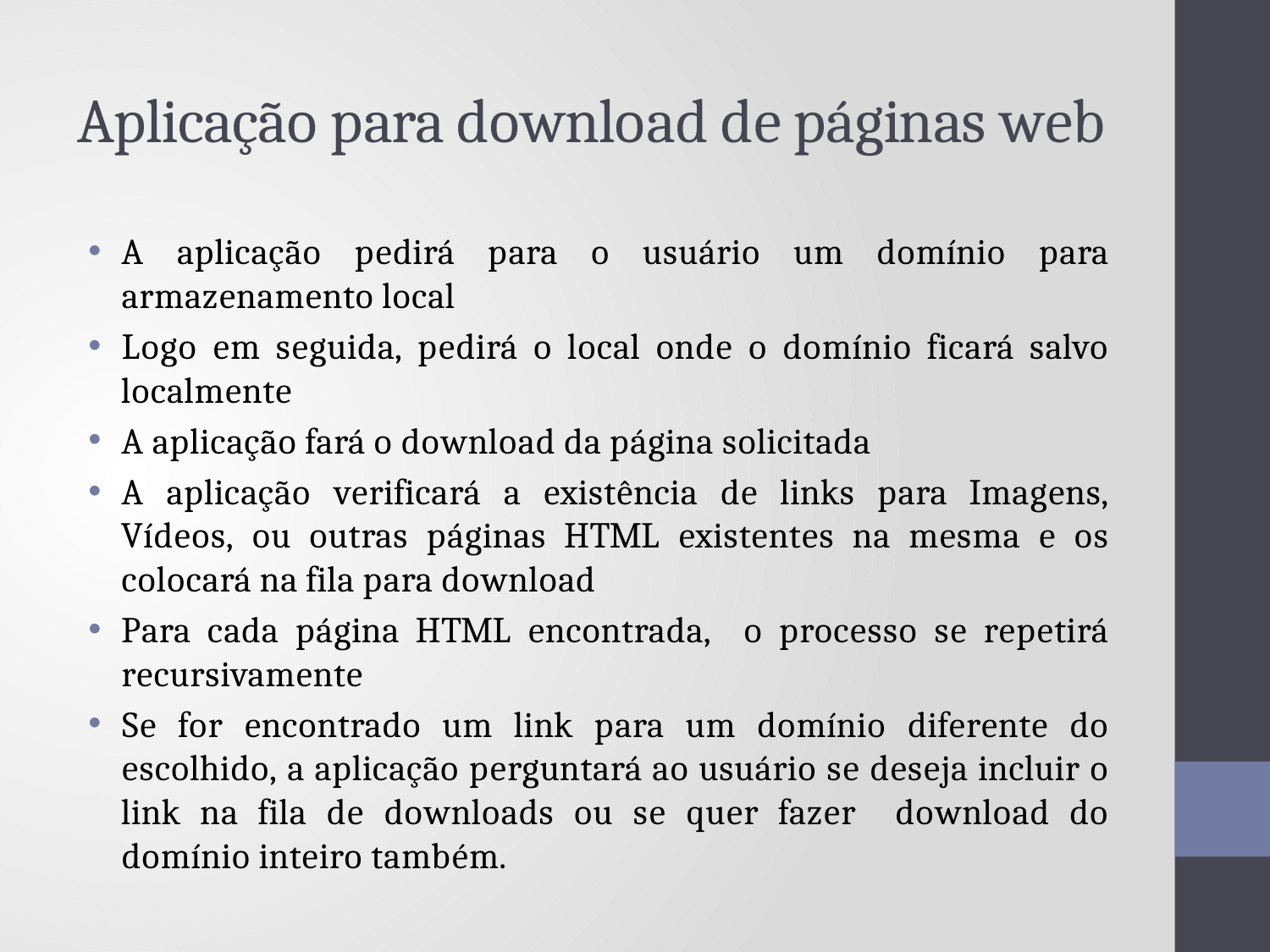

# Aplicação para download de páginas web
A aplicação pedirá para o usuário um domínio para armazenamento local
Logo em seguida, pedirá o local onde o domínio ficará salvo localmente
A aplicação fará o download da página solicitada
A aplicação verificará a existência de links para Imagens, Vídeos, ou outras páginas HTML existentes na mesma e os colocará na fila para download
Para cada página HTML encontrada,  o processo se repetirá recursivamente
Se for encontrado um link para um domínio diferente do escolhido, a aplicação perguntará ao usuário se deseja incluir o link na fila de downloads ou se quer fazer  download do domínio inteiro também.